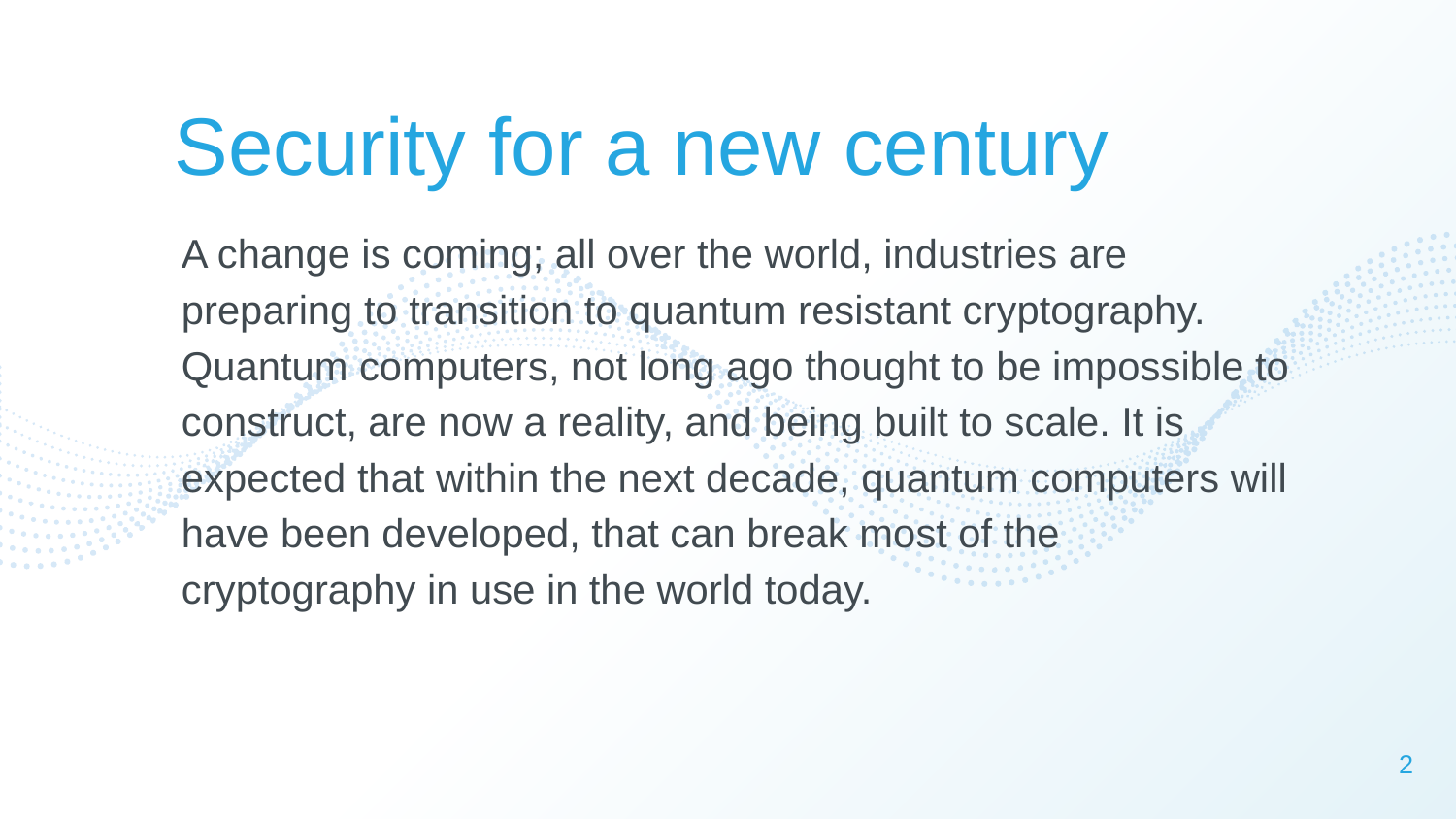

Security for a new century
A change is coming; all over the world, industries are preparing to transition to quantum resistant cryptography. Quantum computers, not long ago thought to be impossible to construct, are now a reality, and being built to scale. It is expected that within the next decade, quantum computers will have been developed, that can break most of the cryptography in use in the world today.
2